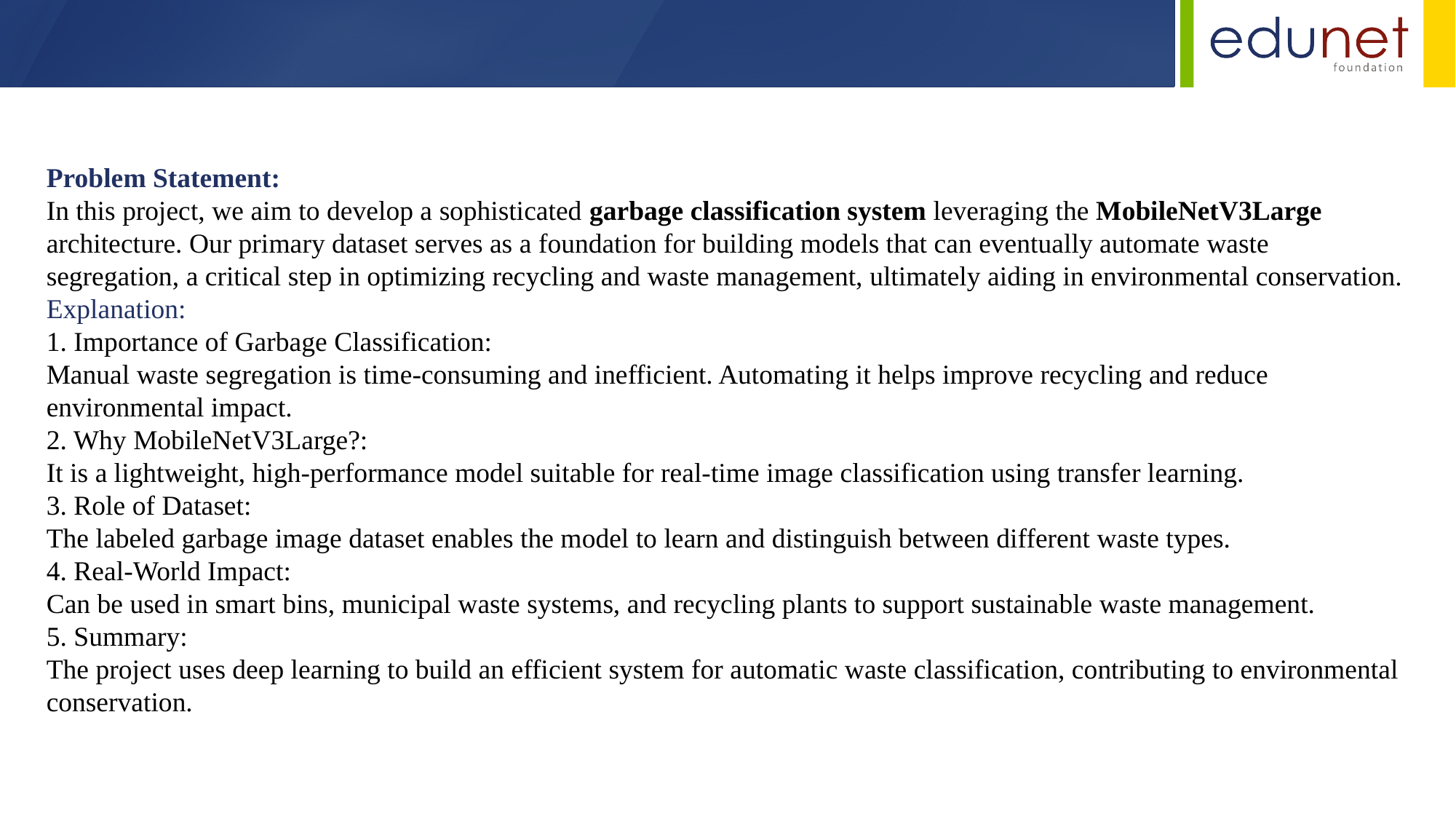

Problem Statement:
In this project, we aim to develop a sophisticated garbage classification system leveraging the MobileNetV3Large architecture. Our primary dataset serves as a foundation for building models that can eventually automate waste segregation, a critical step in optimizing recycling and waste management, ultimately aiding in environmental conservation.
Explanation:
1. Importance of Garbage Classification:
Manual waste segregation is time-consuming and inefficient. Automating it helps improve recycling and reduce environmental impact.
2. Why MobileNetV3Large?:
It is a lightweight, high-performance model suitable for real-time image classification using transfer learning.
3. Role of Dataset:
The labeled garbage image dataset enables the model to learn and distinguish between different waste types.
4. Real-World Impact:
Can be used in smart bins, municipal waste systems, and recycling plants to support sustainable waste management.
5. Summary:
The project uses deep learning to build an efficient system for automatic waste classification, contributing to environmental conservation.